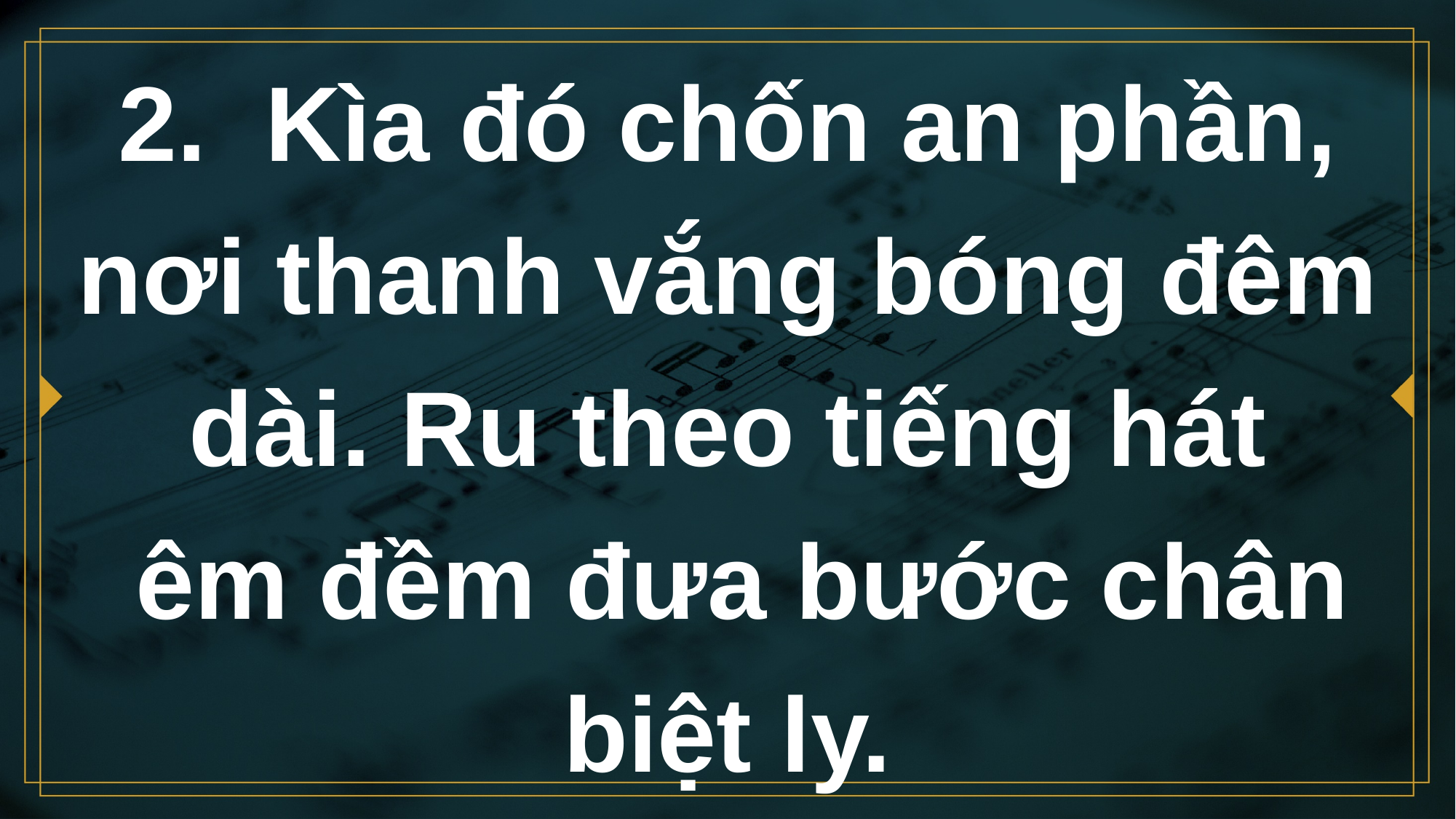

# 2.  Kìa đó chốn an phần, nơi thanh vắng bóng đêm dài. Ru theo tiếng hát êm đềm đưa bước chân biệt ly.